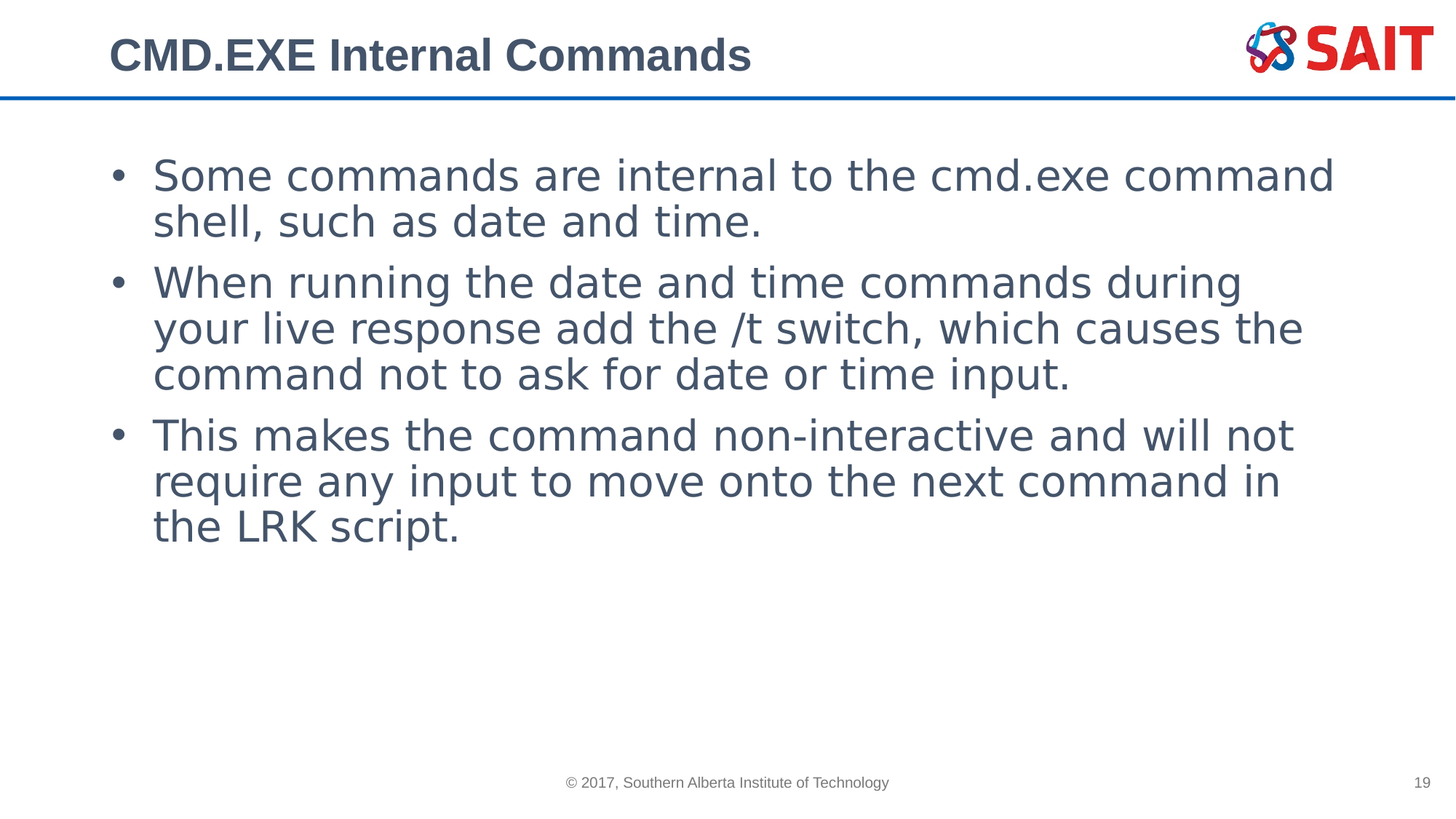

# CMD.EXE Internal Commands
Some commands are internal to the cmd.exe command shell, such as date and time.
When running the date and time commands during your live response add the /t switch, which causes the command not to ask for date or time input.
This makes the command non-interactive and will not require any input to move onto the next command in the LRK script.